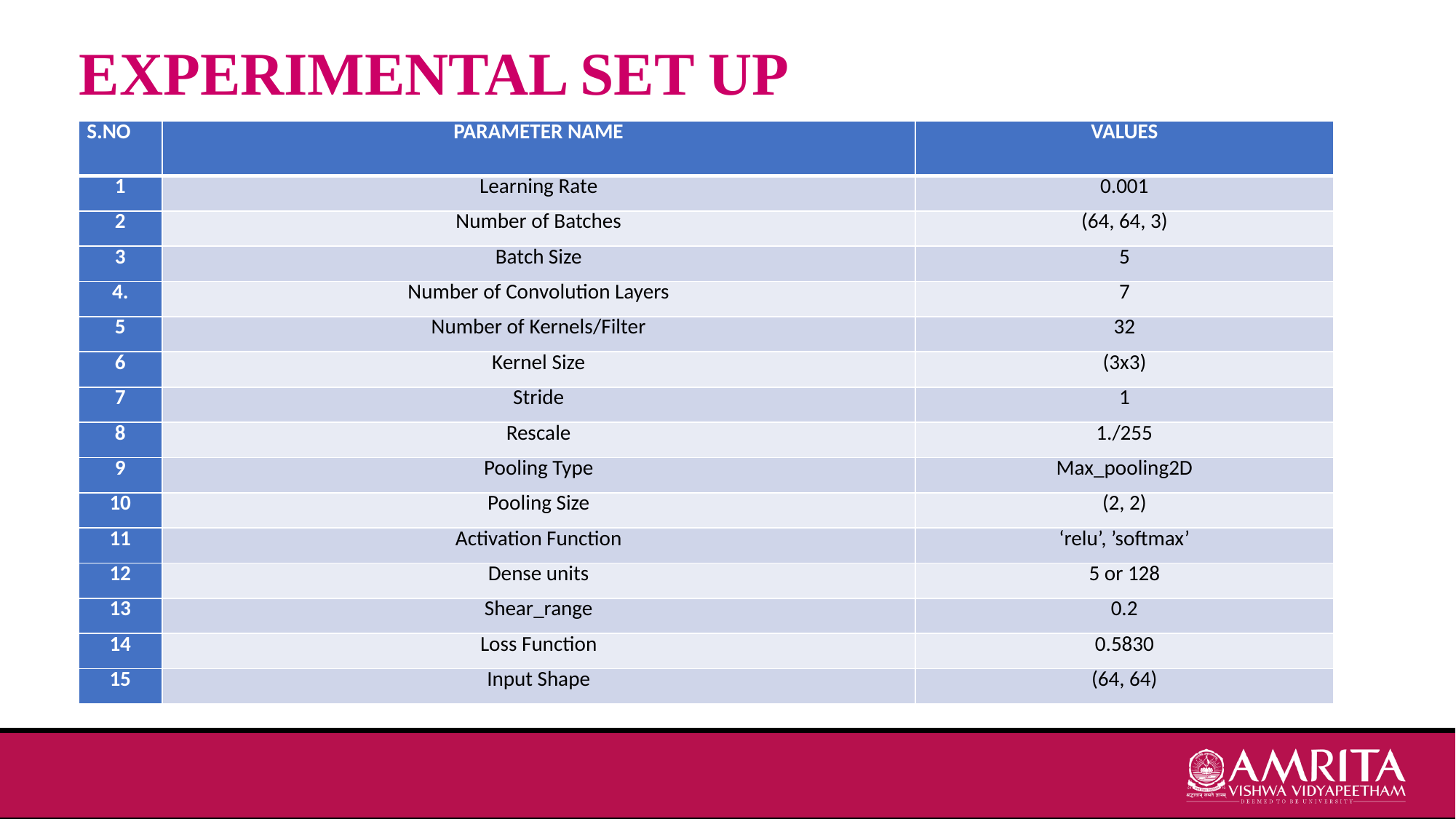

# EXPERIMENTAL SET UP
| S.NO | PARAMETER NAME | VALUES |
| --- | --- | --- |
| 1 | Learning Rate | 0.001 |
| 2 | Number of Batches | (64, 64, 3) |
| 3 | Batch Size | 5 |
| 4. | Number of Convolution Layers | 7 |
| 5 | Number of Kernels/Filter | 32 |
| 6 | Kernel Size | (3x3) |
| 7 | Stride | 1 |
| 8 | Rescale | 1./255 |
| 9 | Pooling Type | Max\_pooling2D |
| 10 | Pooling Size | (2, 2) |
| 11 | Activation Function | ‘relu’, ’softmax’ |
| 12 | Dense units | 5 or 128 |
| 13 | Shear\_range | 0.2 |
| 14 | Loss Function | 0.5830 |
| 15 | Input Shape | (64, 64) |